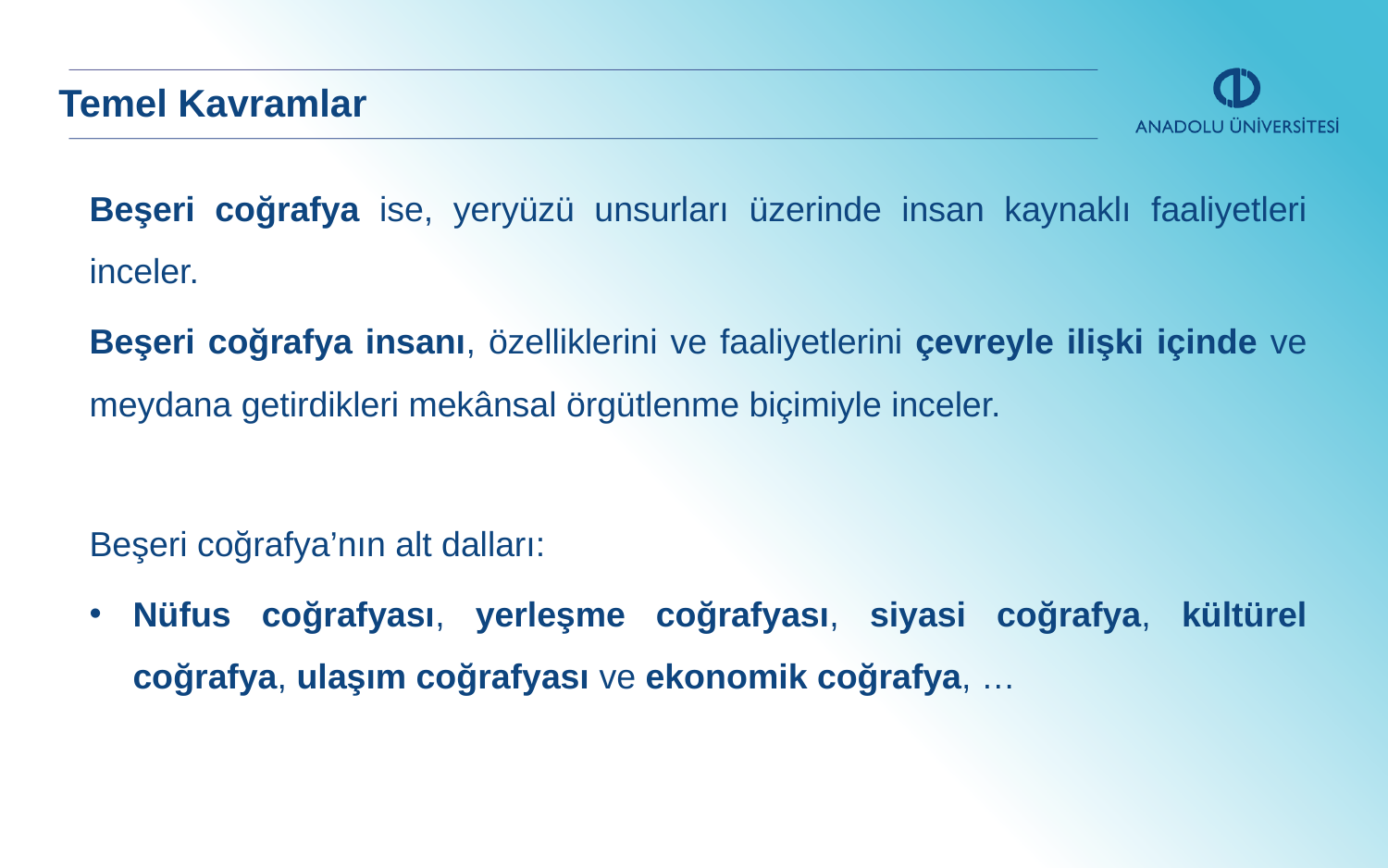

Temel Kavramlar
Beşeri coğrafya ise, yeryüzü unsurları üzerinde insan kaynaklı faaliyetleri inceler.
Beşeri coğrafya insanı, özelliklerini ve faaliyetlerini çevreyle ilişki içinde ve meydana getirdikleri mekânsal örgütlenme biçimiyle inceler.

Beşeri coğrafya’nın alt dalları:
Nüfus coğrafyası, yerleşme coğrafyası, siyasi coğrafya, kültürel coğrafya, ulaşım coğrafyası ve ekonomik coğrafya, …